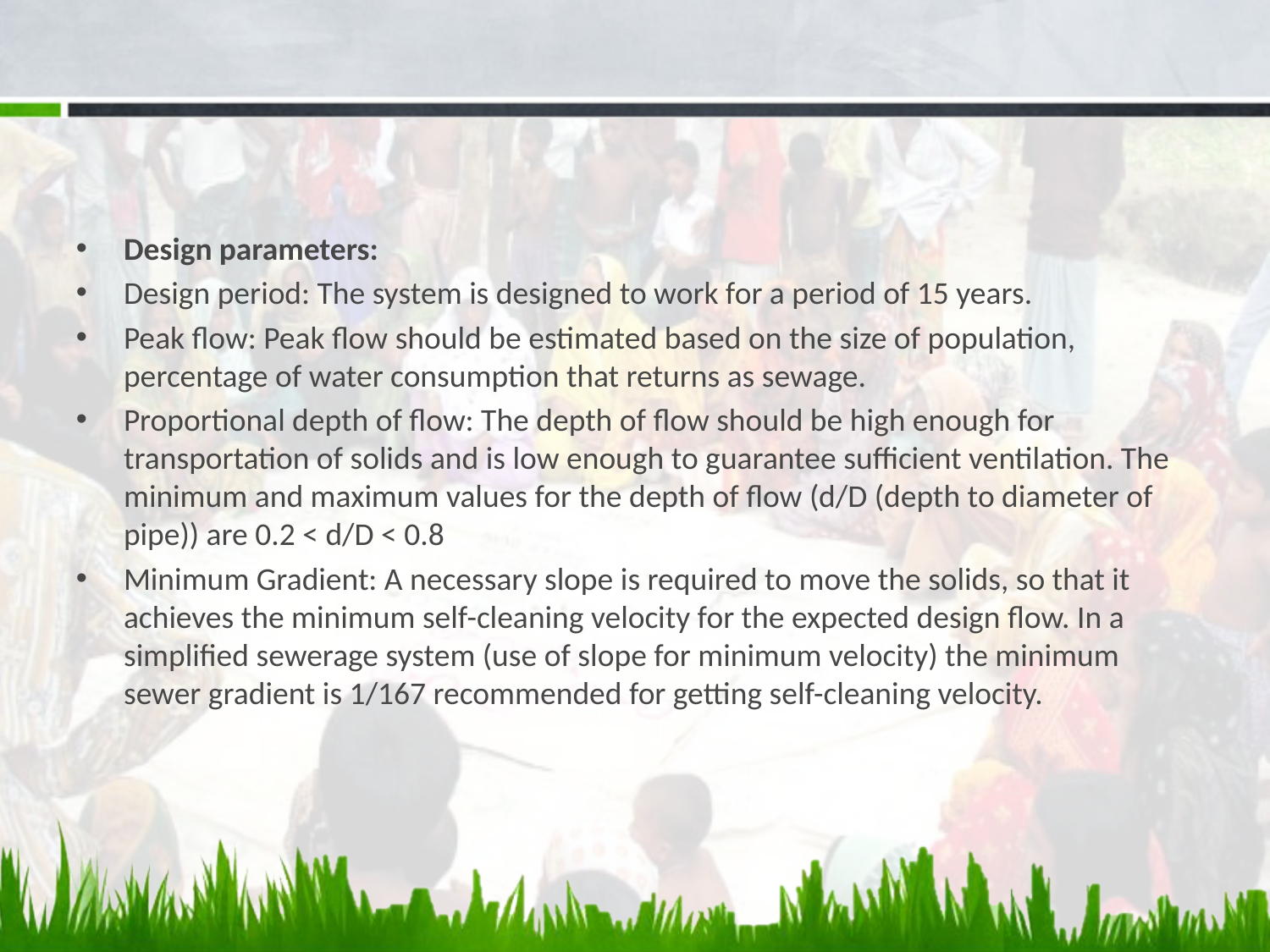

#
Design parameters:
Design period: The system is designed to work for a period of 15 years.
Peak flow: Peak flow should be estimated based on the size of population, percentage of water consumption that returns as sewage.
Proportional depth of flow: The depth of flow should be high enough for transportation of solids and is low enough to guarantee sufficient ventilation. The minimum and maximum values for the depth of flow (d/D (depth to diameter of pipe)) are 0.2 < d/D < 0.8
Minimum Gradient: A necessary slope is required to move the solids, so that it achieves the minimum self-cleaning velocity for the expected design flow. In a simplified sewerage system (use of slope for minimum velocity) the minimum sewer gradient is 1/167 recommended for getting self-cleaning velocity.